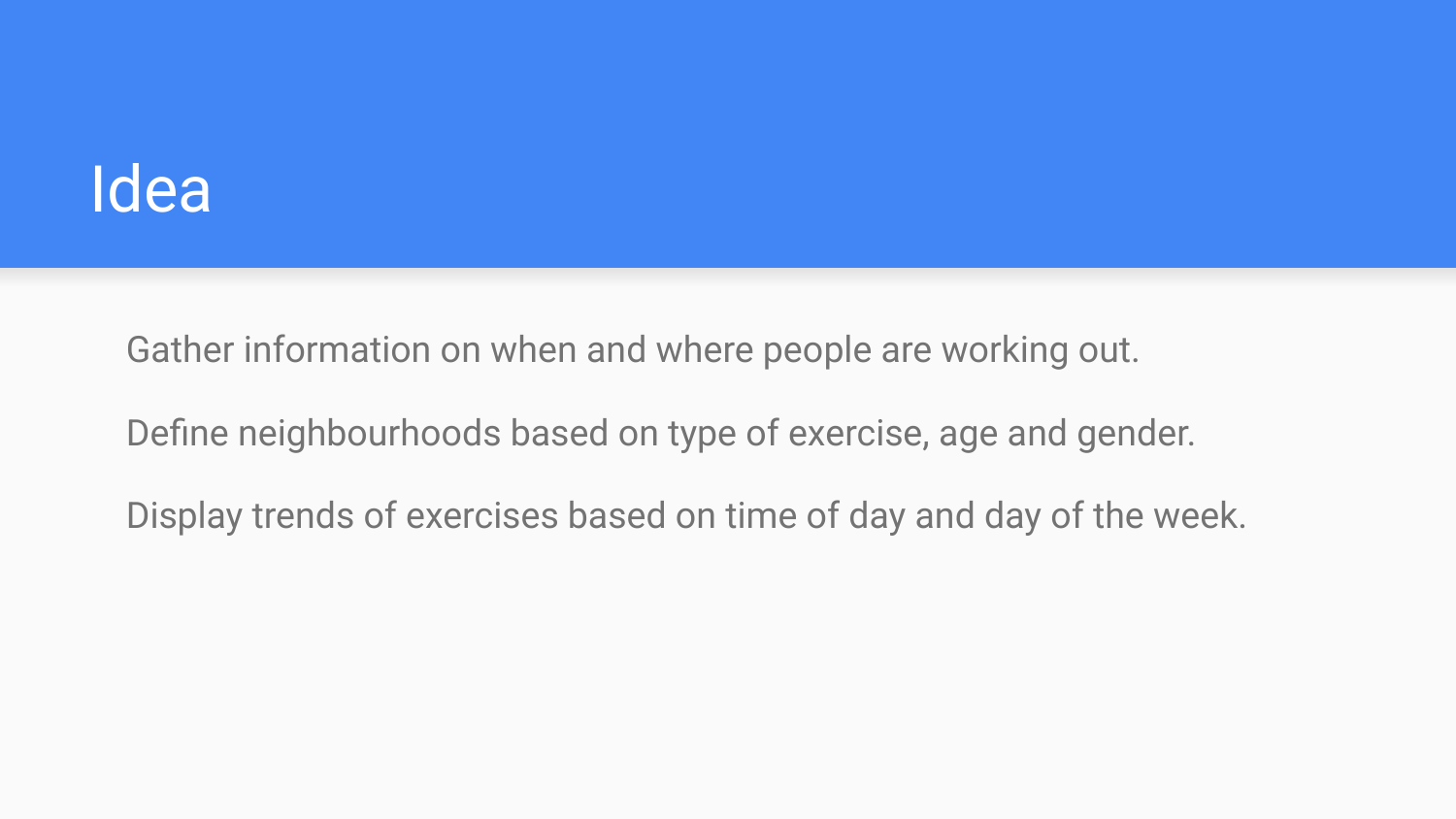

# Idea
Gather information on when and where people are working out.
Define neighbourhoods based on type of exercise, age and gender.
Display trends of exercises based on time of day and day of the week.